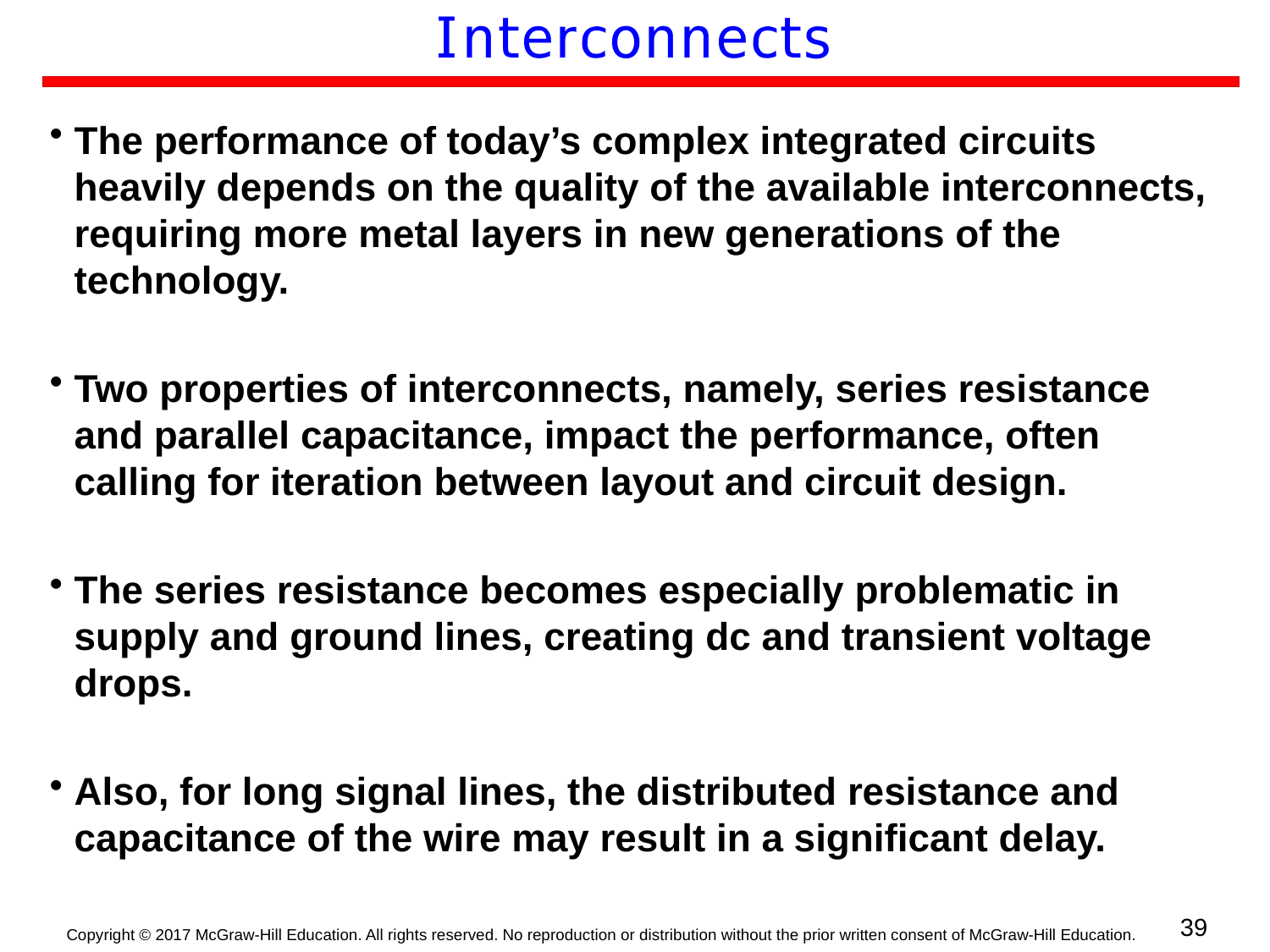

# Interconnects
The performance of today’s complex integrated circuits heavily depends on the quality of the available interconnects, requiring more metal layers in new generations of the technology.

Two properties of interconnects, namely, series resistance and parallel capacitance, impact the performance, often calling for iteration between layout and circuit design.

The series resistance becomes especially problematic in supply and ground lines, creating dc and transient voltage drops.

Also, for long signal lines, the distributed resistance and capacitance of the wire may result in a significant delay.
39